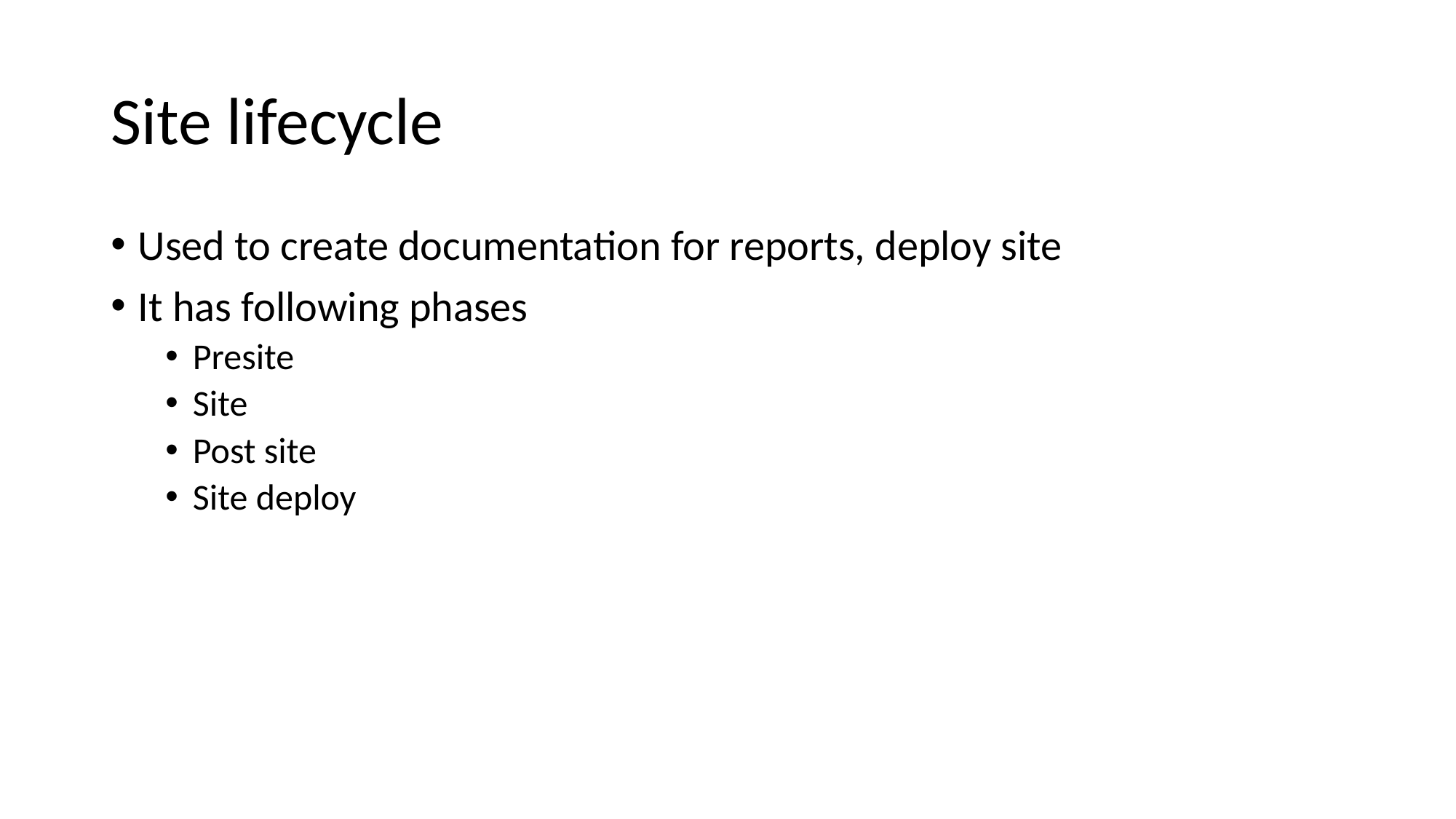

# Site lifecycle
Used to create documentation for reports, deploy site
It has following phases
Presite
Site
Post site
Site deploy